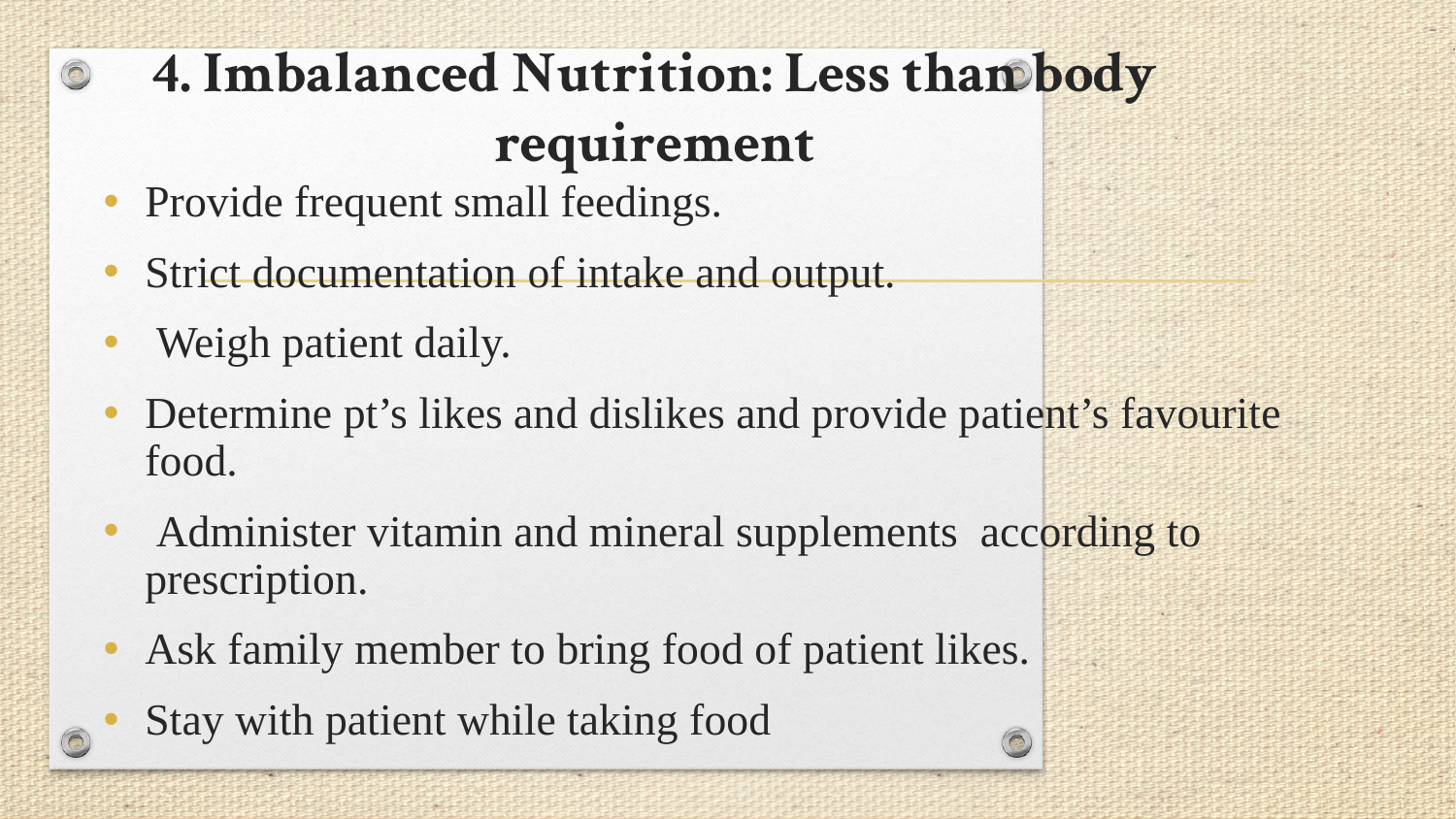

# 4. Imbalanced Nutrition: Less than body requirement
Provide frequent small feedings.
Strict documentation of intake and output.
 Weigh patient daily.
Determine pt’s likes and dislikes and provide patient’s favourite food.
 Administer vitamin and mineral supplements  according to prescription.
Ask family member to bring food of patient likes.
Stay with patient while taking food